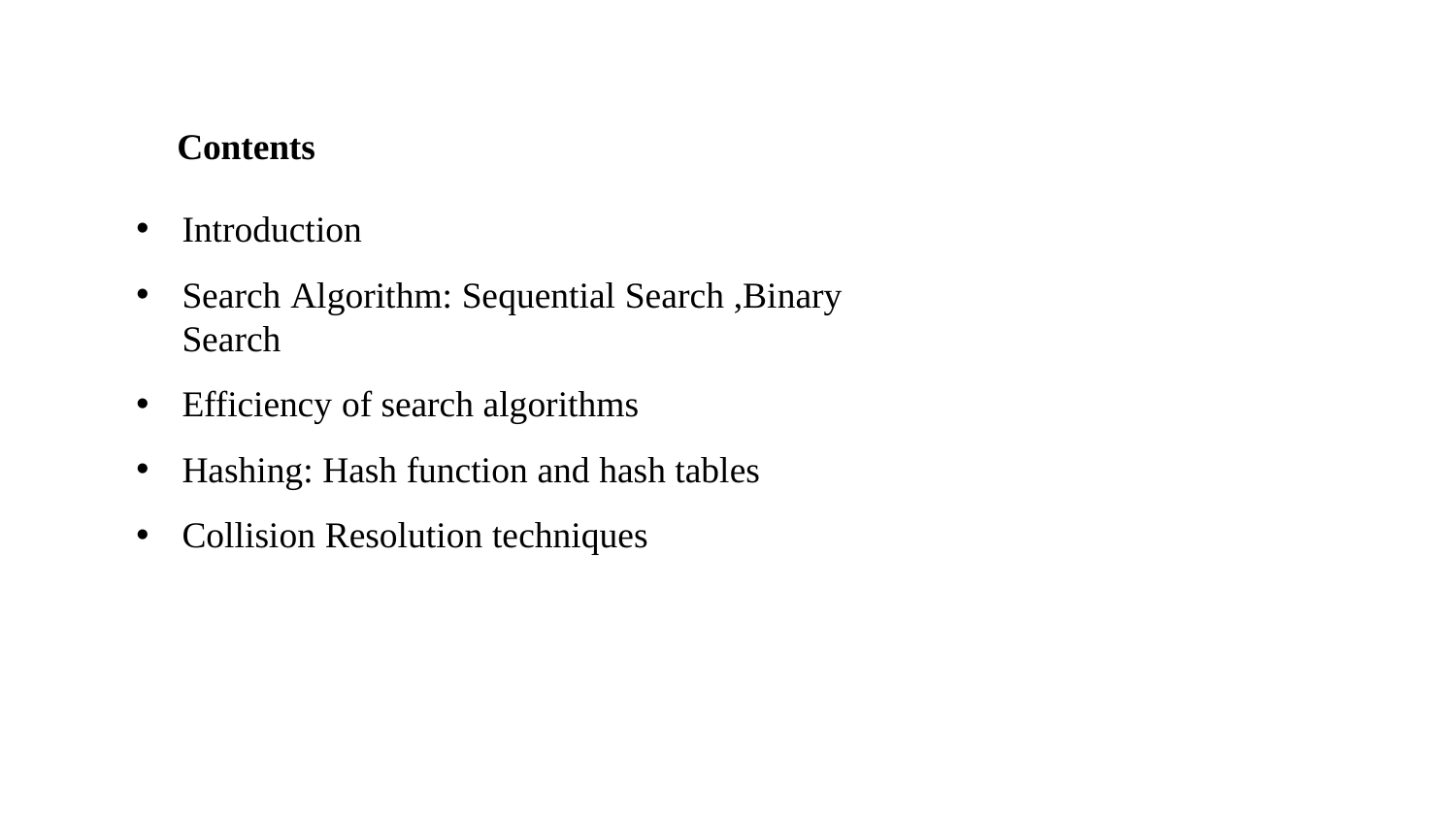

Contents

Introduction
Search Algorithm: Sequential Search ,Binary Search
Efficiency of search algorithms
Hashing: Hash function and hash tables
Collision Resolution techniques